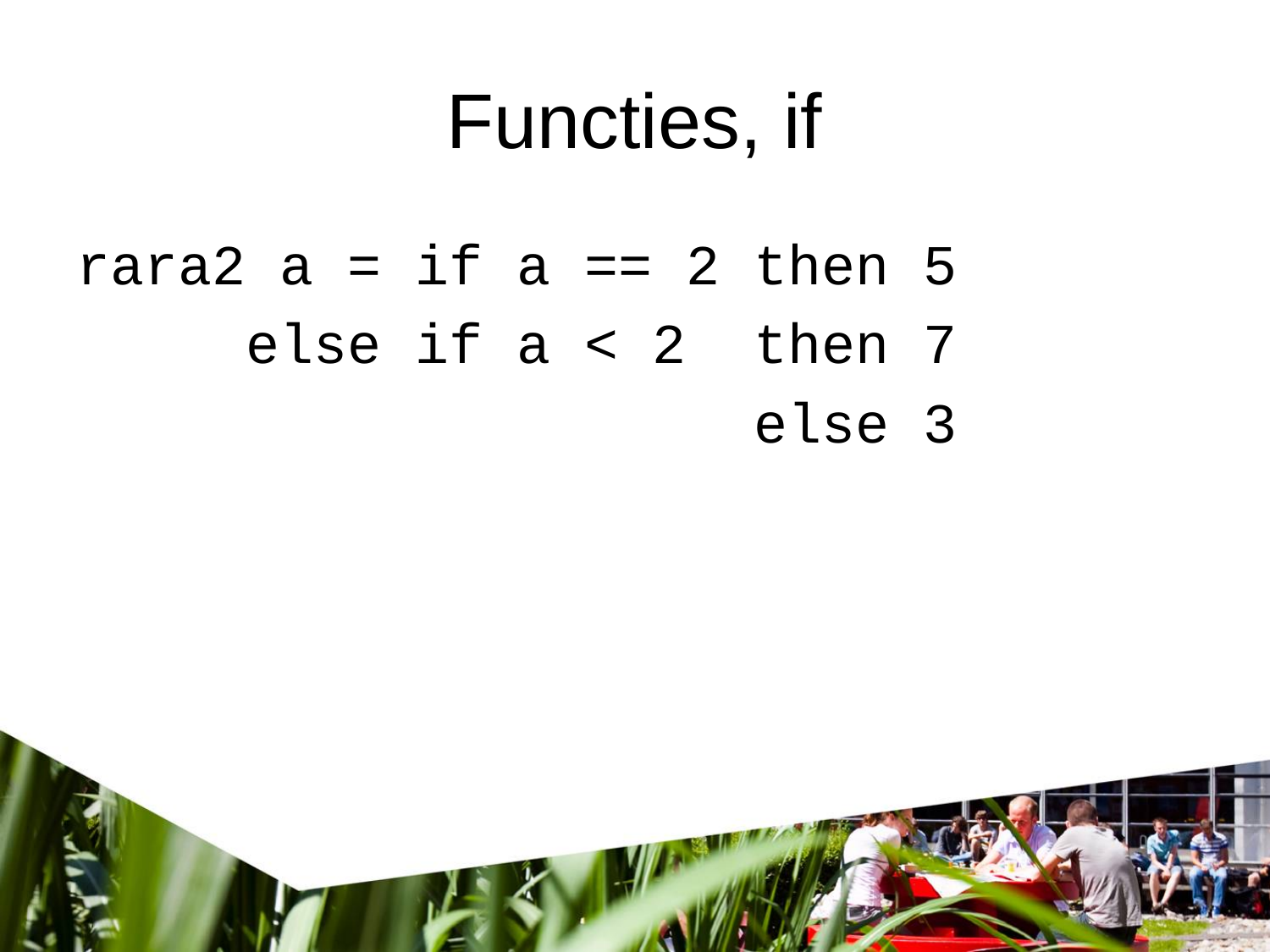

# Functies, if
rara2 a = if a == 2 then 5
     else if a < 2  then 7
                    else 3